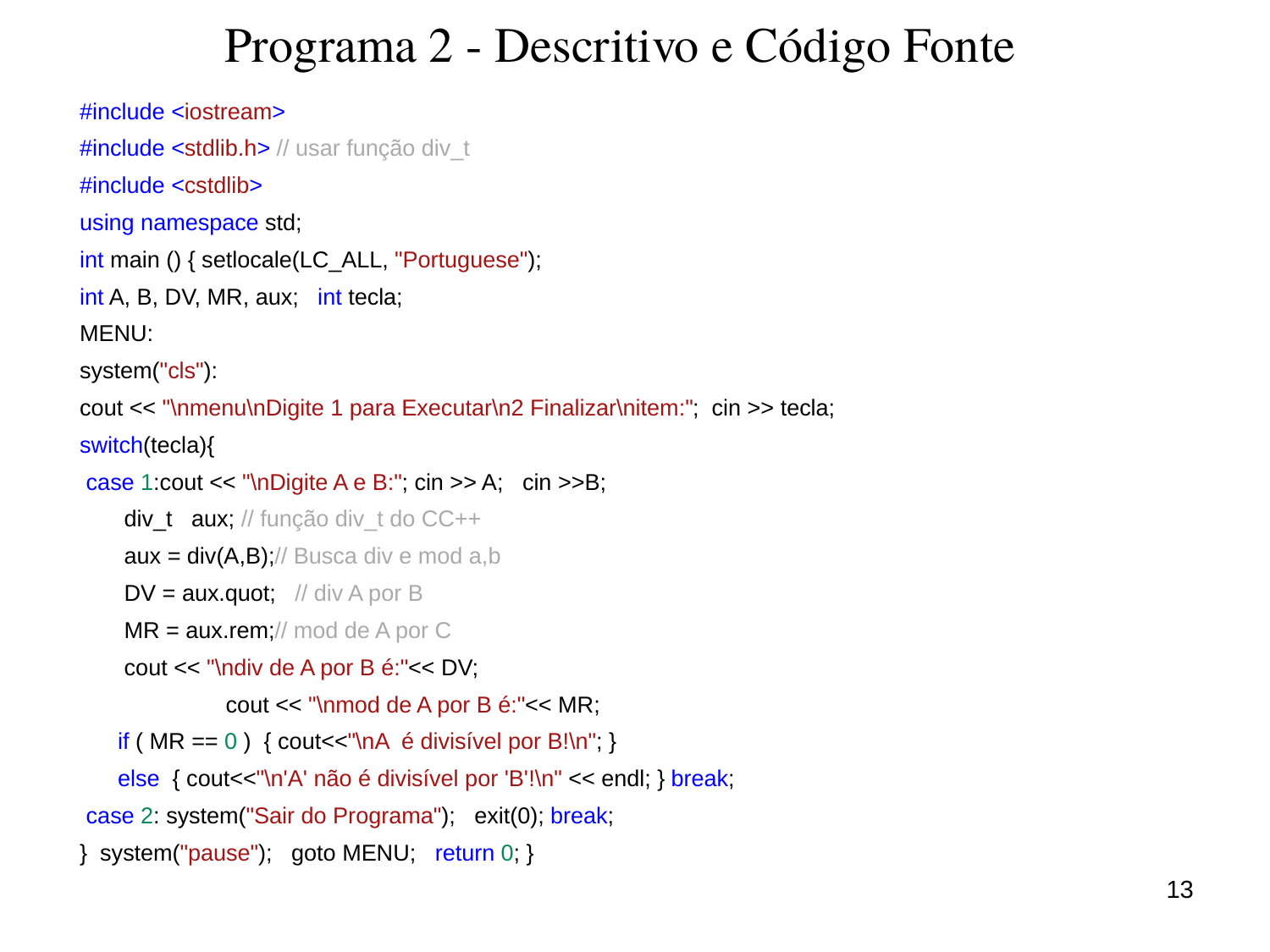

# Programa 2 - Descritivo e Código Fonte
#include <iostream>
#include <stdlib.h> // usar função div_t
#include <cstdlib>
using namespace std;
int main () { setlocale(LC_ALL, "Portuguese");
int A, B, DV, MR, aux;   int tecla;
MENU:
system("cls"):
cout << "\nmenu\nDigite 1 para Executar\n2 Finalizar\nitem:";  cin >> tecla;
switch(tecla){
 case 1:cout << "\nDigite A e B:"; cin >> A;   cin >>B;
       div_t   aux; // função div_t do CC++
       aux = div(A,B);// Busca div e mod a,b
       DV = aux.quot;   // div A por B
       MR = aux.rem;// mod de A por C
       cout << "\ndiv de A por B é:"<< DV;
 	   cout << "\nmod de A por B é:"<< MR;
      if ( MR == 0 )  { cout<<"\nA  é divisível por B!\n"; }
      else  { cout<<"\n'A' não é divisível por 'B'!\n" << endl; } break;
 case 2: system("Sair do Programa");   exit(0); break;
}  system("pause");   goto MENU;   return 0; }

13